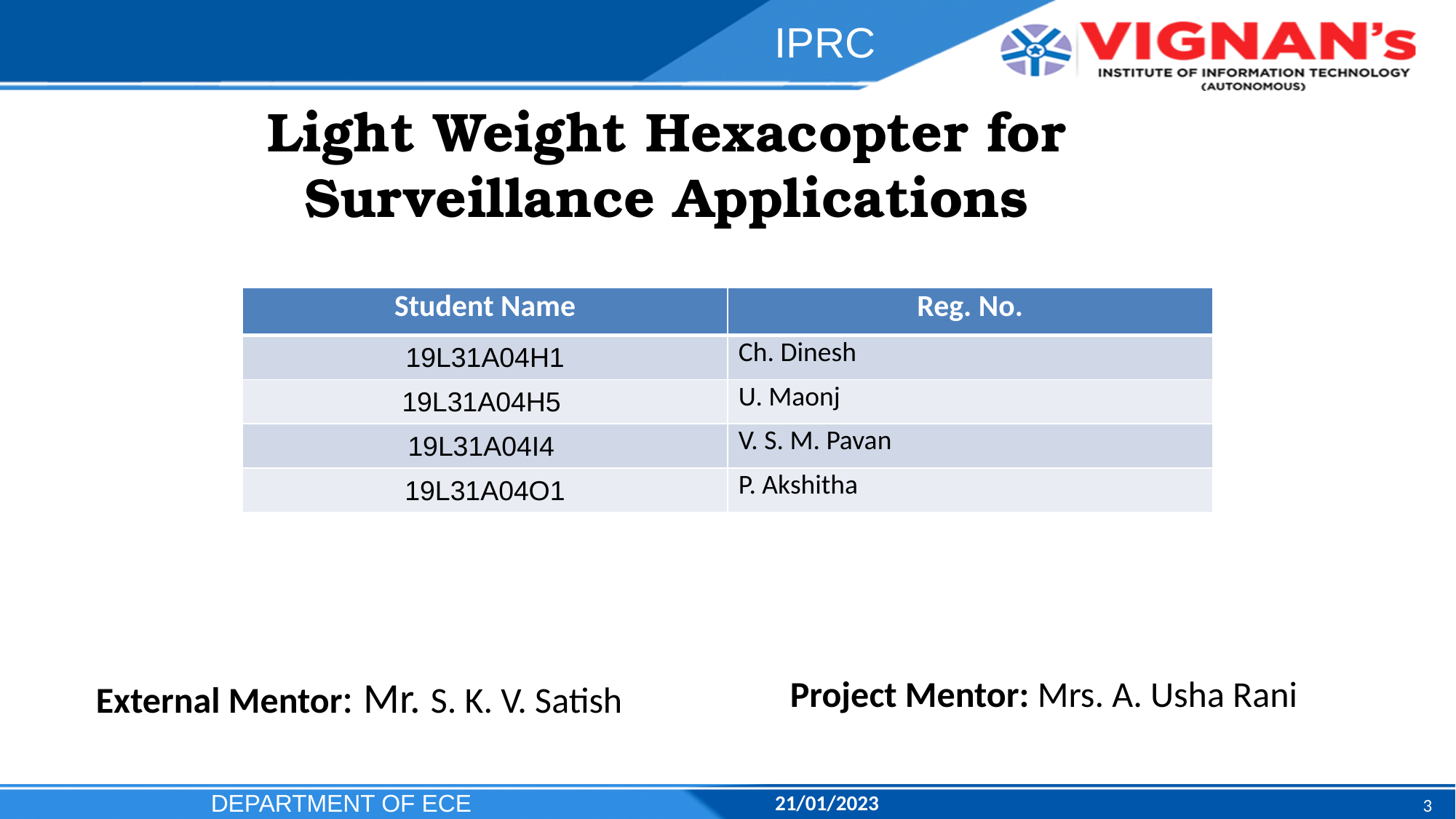

IPRC
Light Weight Hexacopter for Surveillance Applications

| Student Name | Reg. No. |
| --- | --- |
| 19L31A04H1 | Ch. Dinesh |
| 19L31A04H5 | U. Maonj |
| 19L31A04I4 | V. S. M. Pavan |
| 19L31A04O1 | P. Akshitha |
External Mentor: Mr. S. K. V. Satish
Project Mentor: Mrs. A. Usha Rani
DEPARTMENT OF ECE
21/01/2023
3